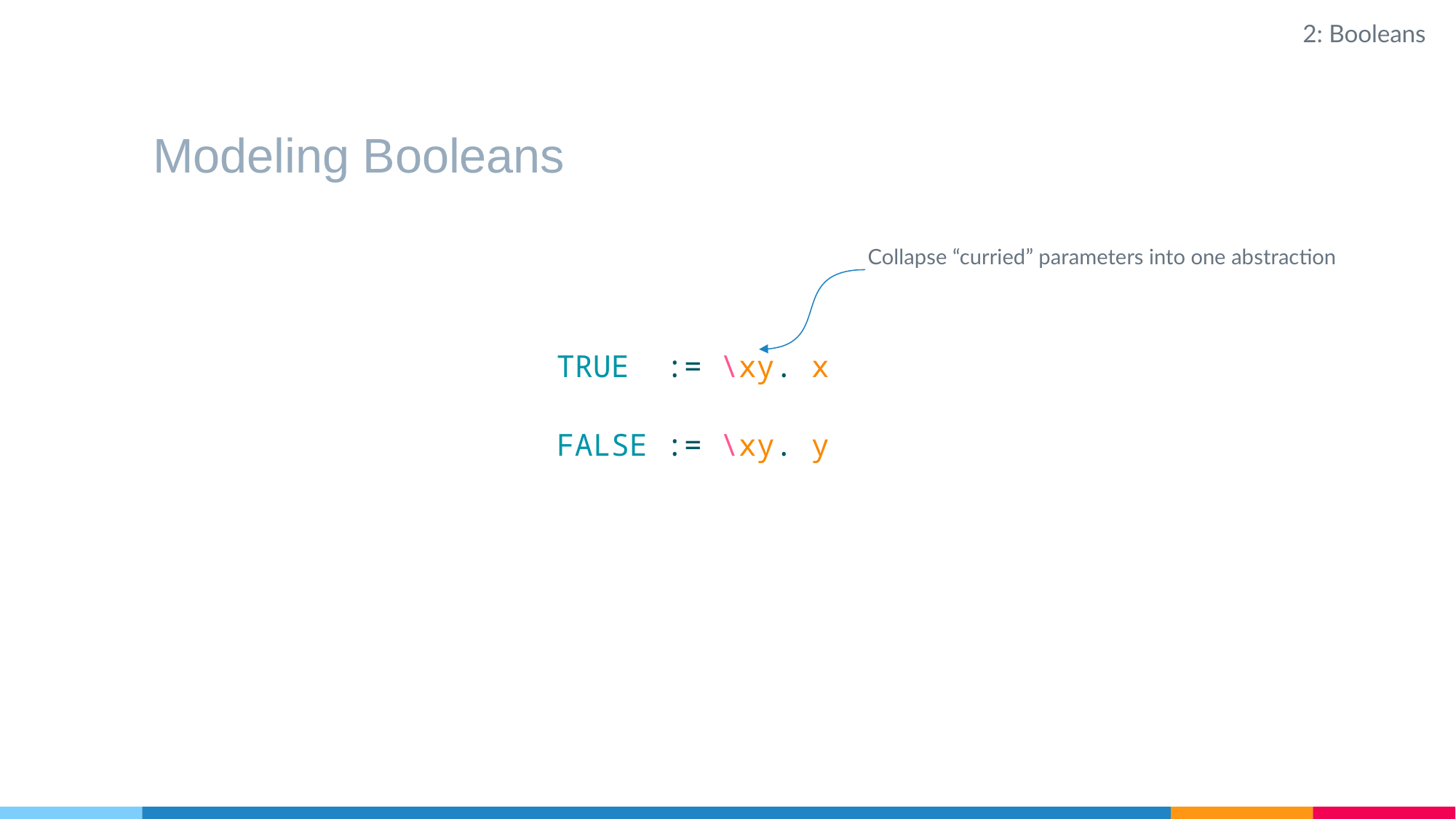

2: Booleans
# Modeling Booleans
Collapse “curried” parameters into one abstraction
TRUE  := \xy. x
FALSE := \xу. y